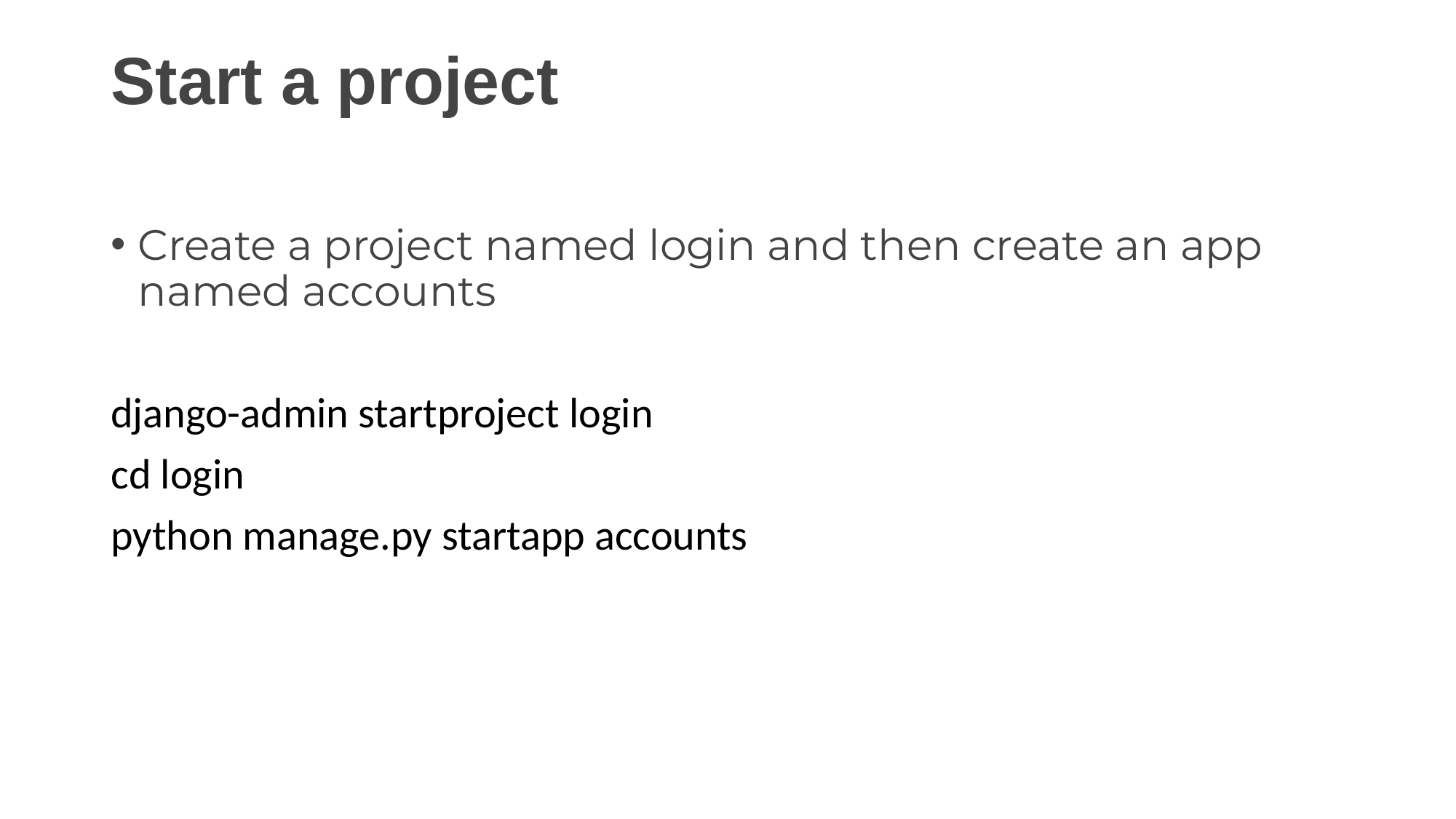

# Start a project
Create a project named login and then create an app named accounts

django-admin startproject login
cd login
python manage.py startapp accounts